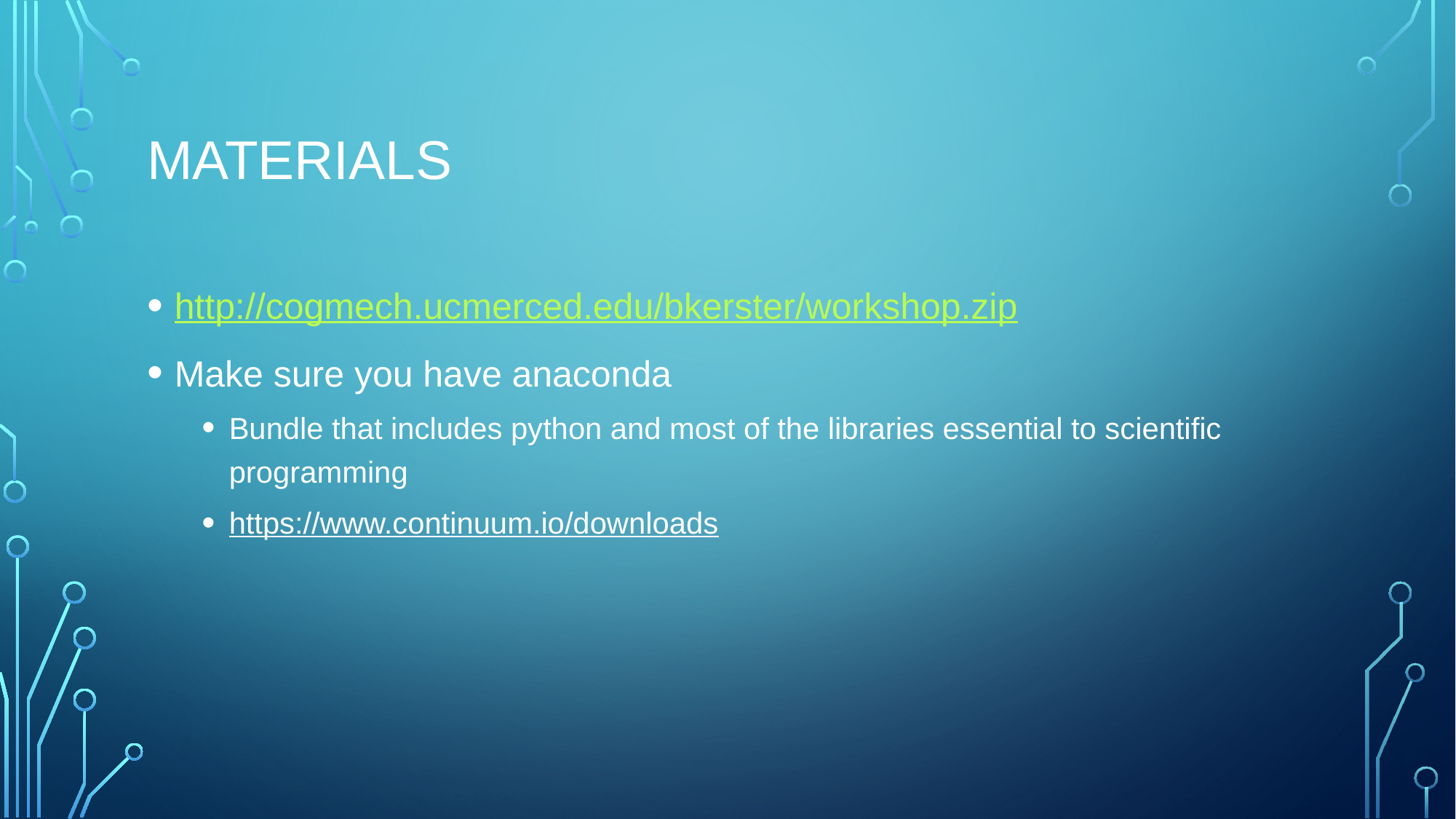

# Materials
http://cogmech.ucmerced.edu/bkerster/workshop.zip
Make sure you have anaconda
Bundle that includes python and most of the libraries essential to scientific programming
https://www.continuum.io/downloads